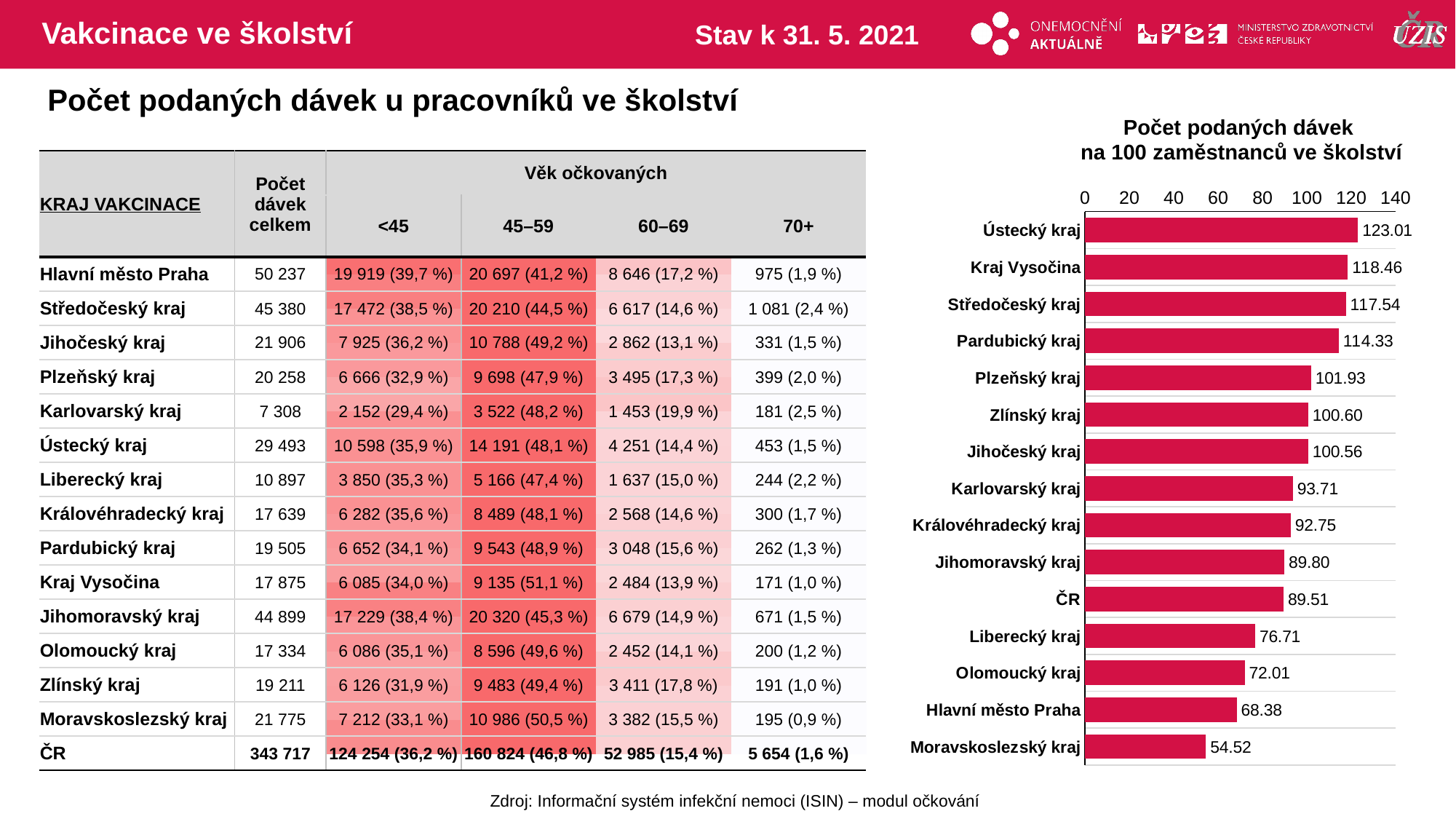

# Vakcinace ve školství
Stav k 31. 5. 2021
Počet podaných dávek u pracovníků ve školství
Počet podaných dávek
na 100 zaměstnanců ve školství
| KRAJ VAKCINACE | Počet dávek celkem | Věk očkovaných |  |  |  |
| --- | --- | --- | --- | --- | --- |
|  |  | <45 | 45–59 | 60–69 | 70+ |
| Hlavní město Praha | 50 237 | 19 919 (39,7 %) | 20 697 (41,2 %) | 8 646 (17,2 %) | 975 (1,9 %) |
| Středočeský kraj | 45 380 | 17 472 (38,5 %) | 20 210 (44,5 %) | 6 617 (14,6 %) | 1 081 (2,4 %) |
| Jihočeský kraj | 21 906 | 7 925 (36,2 %) | 10 788 (49,2 %) | 2 862 (13,1 %) | 331 (1,5 %) |
| Plzeňský kraj | 20 258 | 6 666 (32,9 %) | 9 698 (47,9 %) | 3 495 (17,3 %) | 399 (2,0 %) |
| Karlovarský kraj | 7 308 | 2 152 (29,4 %) | 3 522 (48,2 %) | 1 453 (19,9 %) | 181 (2,5 %) |
| Ústecký kraj | 29 493 | 10 598 (35,9 %) | 14 191 (48,1 %) | 4 251 (14,4 %) | 453 (1,5 %) |
| Liberecký kraj | 10 897 | 3 850 (35,3 %) | 5 166 (47,4 %) | 1 637 (15,0 %) | 244 (2,2 %) |
| Královéhradecký kraj | 17 639 | 6 282 (35,6 %) | 8 489 (48,1 %) | 2 568 (14,6 %) | 300 (1,7 %) |
| Pardubický kraj | 19 505 | 6 652 (34,1 %) | 9 543 (48,9 %) | 3 048 (15,6 %) | 262 (1,3 %) |
| Kraj Vysočina | 17 875 | 6 085 (34,0 %) | 9 135 (51,1 %) | 2 484 (13,9 %) | 171 (1,0 %) |
| Jihomoravský kraj | 44 899 | 17 229 (38,4 %) | 20 320 (45,3 %) | 6 679 (14,9 %) | 671 (1,5 %) |
| Olomoucký kraj | 17 334 | 6 086 (35,1 %) | 8 596 (49,6 %) | 2 452 (14,1 %) | 200 (1,2 %) |
| Zlínský kraj | 19 211 | 6 126 (31,9 %) | 9 483 (49,4 %) | 3 411 (17,8 %) | 191 (1,0 %) |
| Moravskoslezský kraj | 21 775 | 7 212 (33,1 %) | 10 986 (50,5 %) | 3 382 (15,5 %) | 195 (0,9 %) |
| ČR | 343 717 | 124 254 (36,2 %) | 160 824 (46,8 %) | 52 985 (15,4 %) | 5 654 (1,6 %) |

### Chart

| Category | davky/prac |
|---|---|
| Ústecký kraj | 123.008675 |
| Kraj Vysočina | 118.45753 |
| Středočeský kraj | 117.543889 |
| Pardubický kraj | 114.330004 |
| Plzeňský kraj | 101.931976 |
| Zlínský kraj | 100.599241 |
| Jihočeský kraj | 100.563142 |
| Karlovarský kraj | 93.7098026 |
| Královéhradecký kraj | 92.7454395 |
| Jihomoravský kraj | 89.8046041 |
| ČR | 89.5131911 |
| Liberecký kraj | 76.7129031 |
| Olomoucký kraj | 72.0062815 |
| Hlavní město Praha | 68.3775536 |
| Moravskoslezský kraj | 54.5245752 |
|  |  |  |  |
| --- | --- | --- | --- |
|  |  |  |  |
|  |  |  |  |
|  |  |  |  |
|  |  |  |  |
|  |  |  |  |
|  |  |  |  |
|  |  |  |  |
|  |  |  |  |
|  |  |  |  |
|  |  |  |  |
|  |  |  |  |
|  |  |  |  |
|  |  |  |  |
|  |  |  |  |
Zdroj: Informační systém infekční nemoci (ISIN) – modul očkování